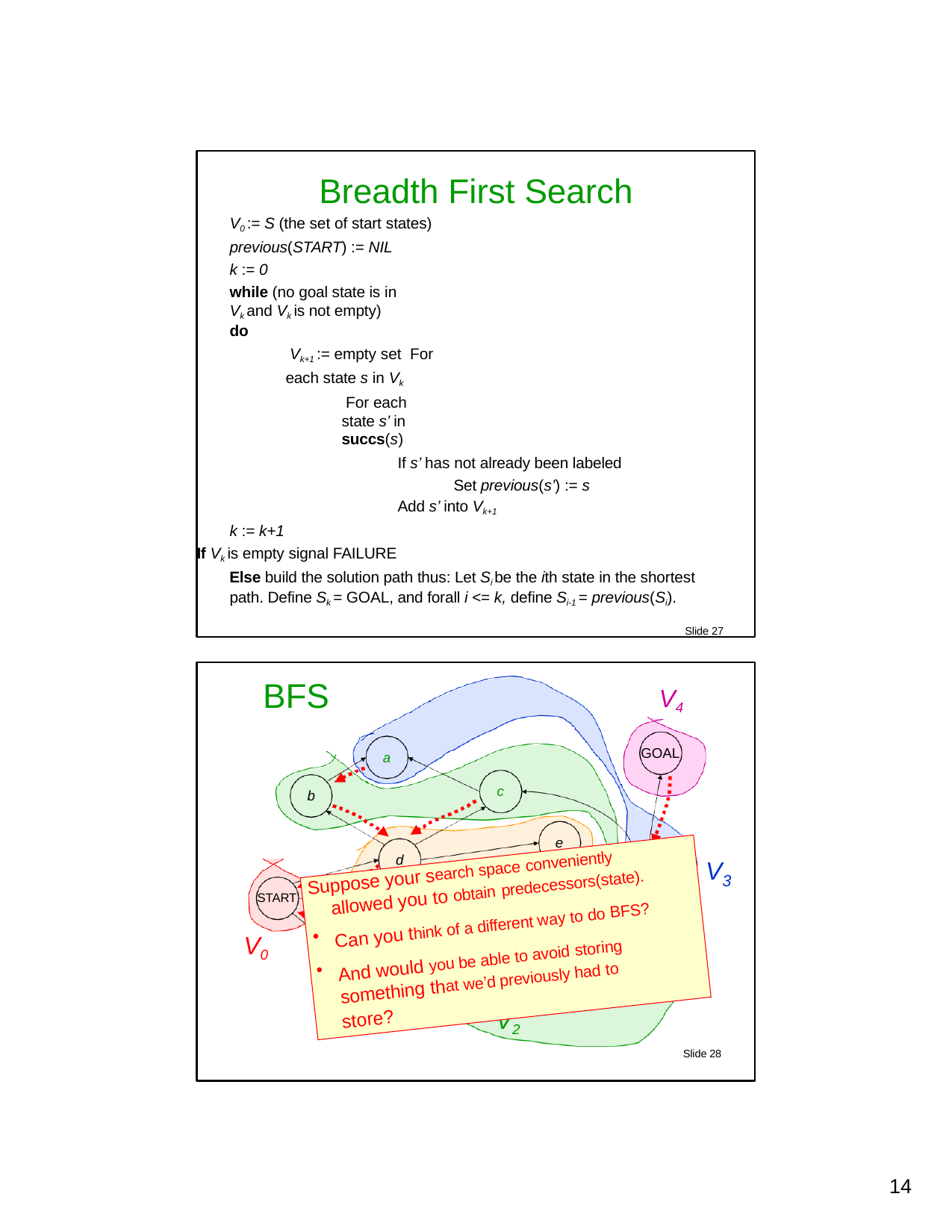

Breadth First Search
V0 := S (the set of start states)
previous(START) := NIL  k := 0
while (no goal state is in Vk and Vk is not empty) do
Vk+1 := empty set  For each state s in Vk
For each state s’ in succs(s)
If s’ has not already been labeled  Set previous(s’) := s
Add s’ into Vk+1
k := k+1
If Vk is empty signal FAILURE
Else build the solution path thus: Let Si be the ith state in the shortest  path. Define Sk = GOAL, and forall i <= k, define Si-1 = previous(Si).
Slide 27

BFS

V4
GOAL
a
c
b
e

d
V
f
Suppose your search space conveniently
3
allowed you to obtain predecessors(state).
START
h
Can you think of a different way to do BFS?
V0
p
r
q
And would you be able to avoid storing
something that we’d previously had to
V1
V2
store?
Slide 28
14